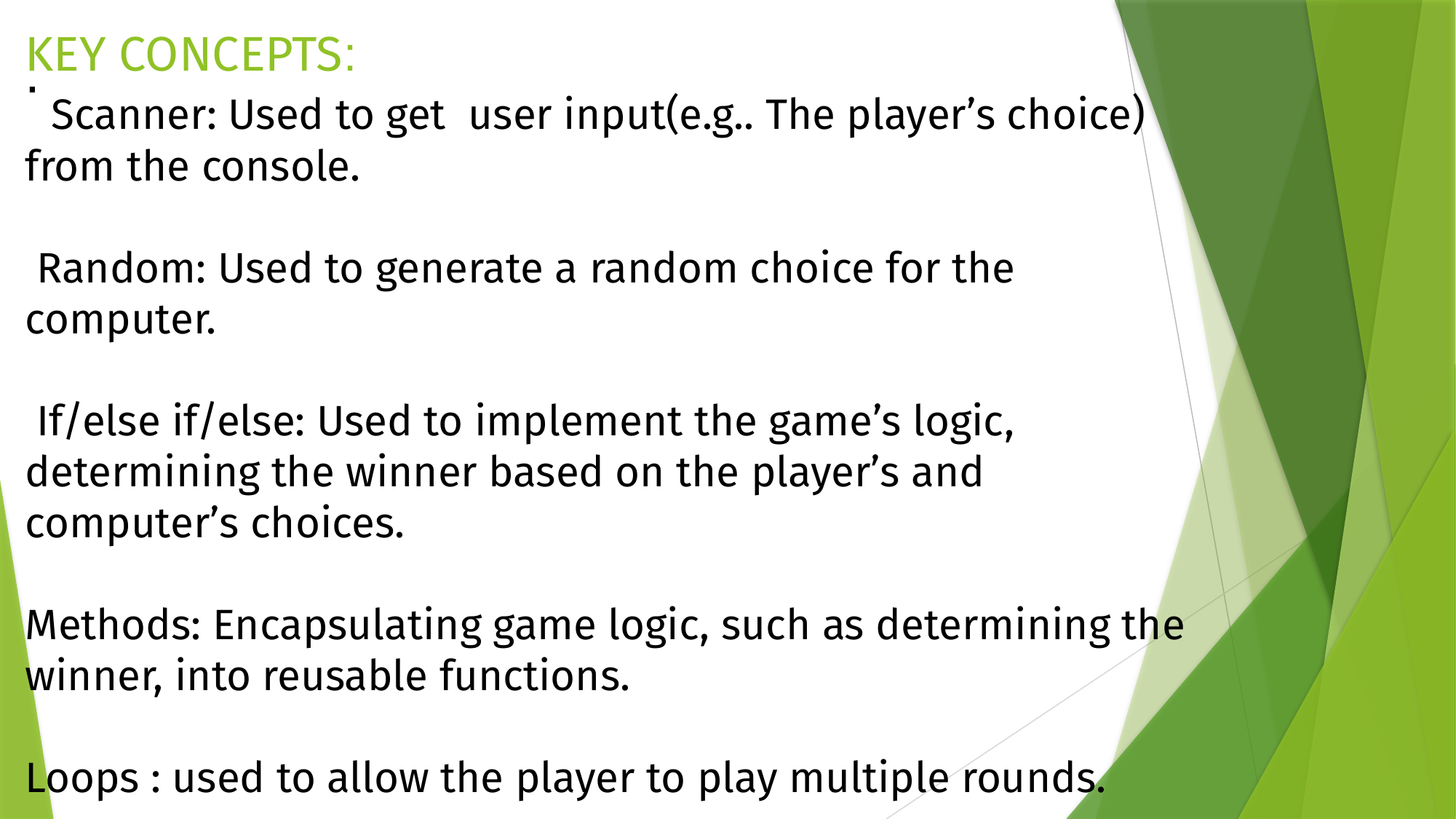

KEY CONCEPTS:
  Scanner: Used to get  user input(e.g.. The player’s choice) from the console.

 Random: Used to generate a random choice for the computer.

 If/else if/else: Used to implement the game’s logic, determining the winner based on the player’s and computer’s choices.

Methods: Encapsulating game logic, such as determining the winner, into reusable functions.

Loops : used to allow the player to play multiple rounds.
.